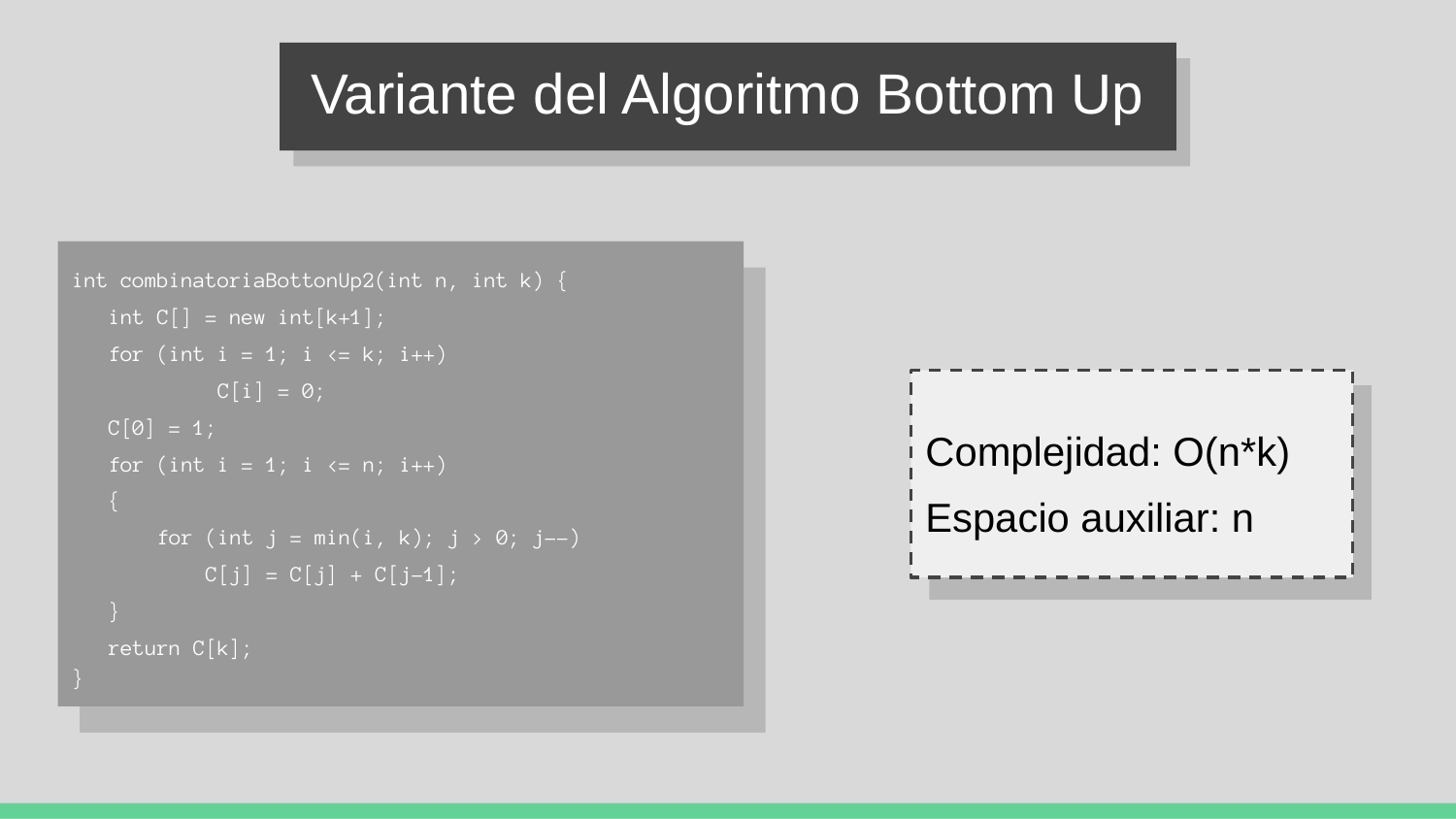

# Variante del Algoritmo Bottom Up

int combinatoriaBottonUp2(int n, int k) {
   int C[] = new int[k+1];
   for (int i = 1; i <= k; i++)
   	C[i] = 0;
   C[0] = 1;
   for (int i = 1; i <= n; i++)
   {
       for (int j = min(i, k); j > 0; j--)
           C[j] = C[j] + C[j-1];
   }
   return C[k];
}

Complejidad: O(n*k)
Espacio auxiliar: n